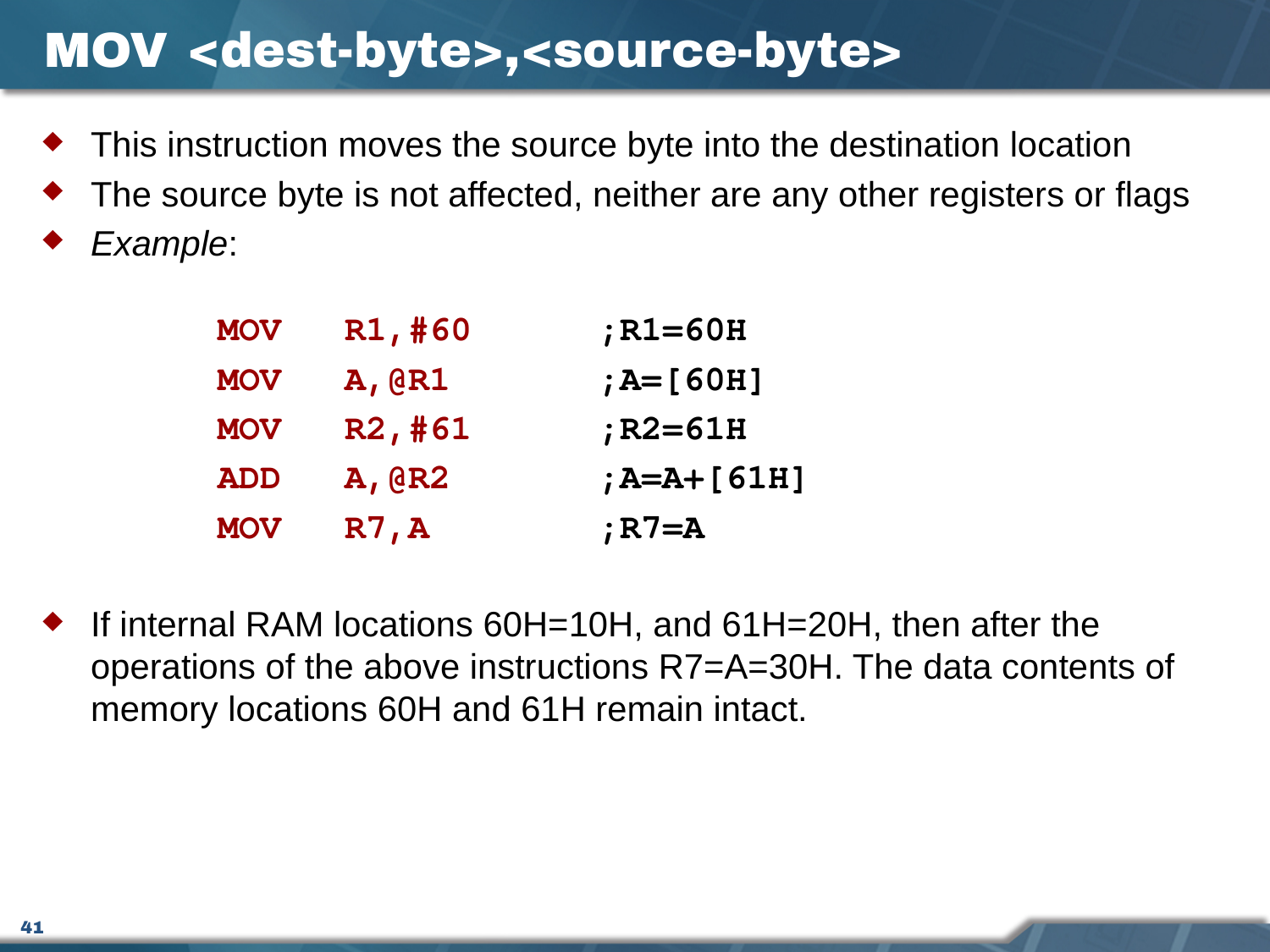

# MOV	 <dest-byte>,<source-byte>
This instruction moves the source byte into the destination location
The source byte is not affected, neither are any other registers or flags
Example:
	MOV	R1,#60	;R1=60H
		MOV	A,@R1		;A=[60H]
		MOV	R2,#61	;R2=61H
		ADD	A,@R2		;A=A+[61H]
		MOV	R7,A		;R7=A

If internal RAM locations 60H=10H, and 61H=20H, then after the operations of the above instructions R7=A=30H. The data contents of memory locations 60H and 61H remain intact.